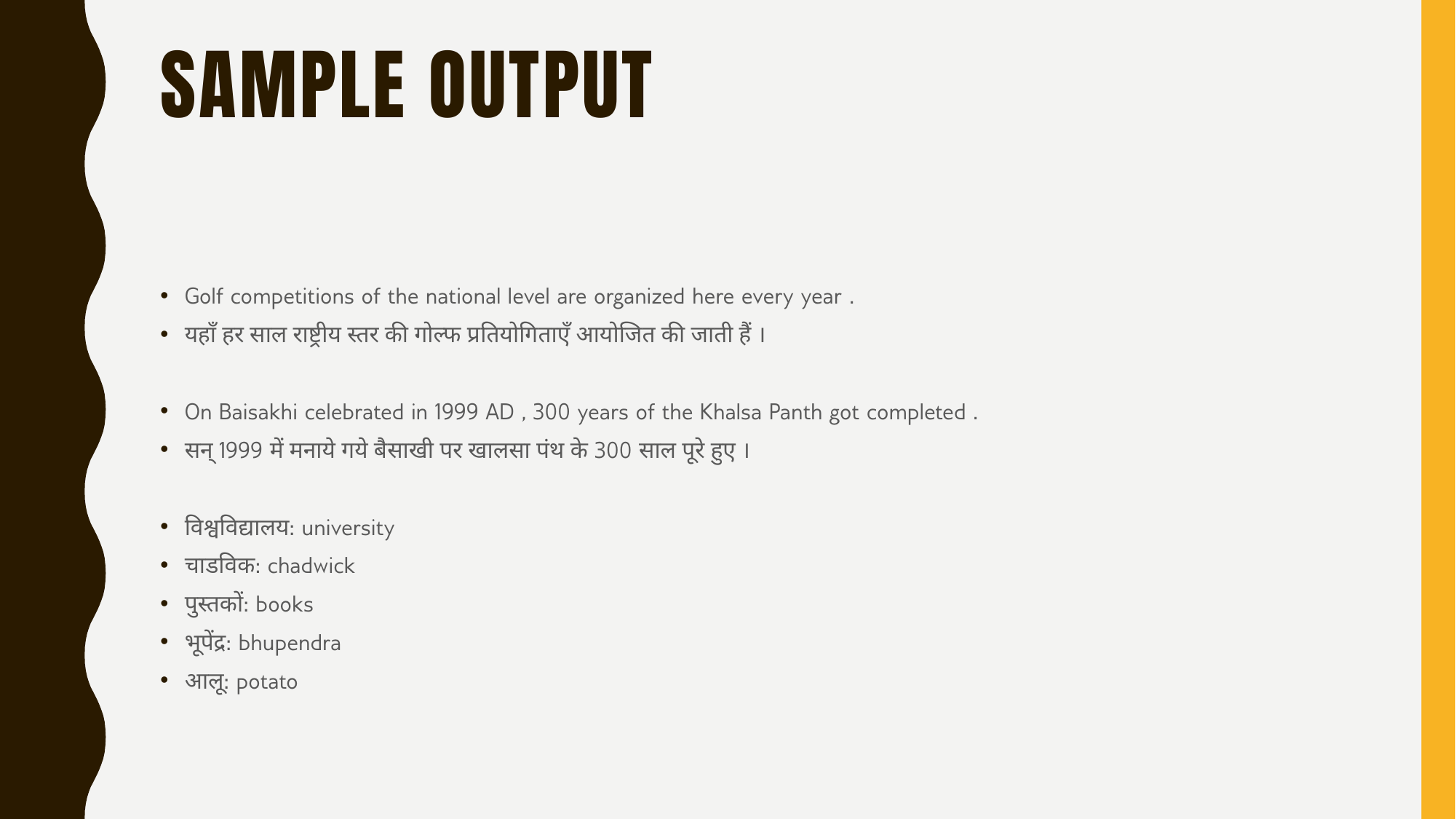

# Sample output
Golf competitions of the national level are organized here every year .
यहाँ हर साल राष्ट्रीय स्तर की गोल्फ प्रतियोगिताएँ आयोजित की जाती हैं ।

On Baisakhi celebrated in 1999 AD , 300 years of the Khalsa Panth got completed .
सन् 1999 में मनाये गये बैसाखी पर खालसा पंथ के 300 साल पूरे हुए ।

विश्वविद्यालय: university
चाडविक: chadwick
पुस्तकों: books
भूपेंद्र: bhupendra
आलू: potato